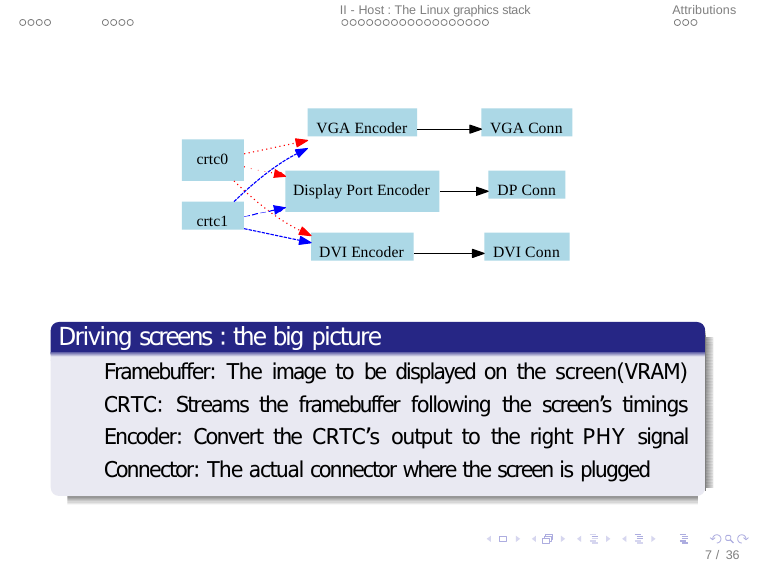

I - Hardware : Anatomy of a GPU
II - Host : The Linux graphics stack
Attributions

Driving screens
VGA Encoder
VGA Conn

crtc0

DP Conn
Display Port Encoder

crtc1

DVI Encoder
DVI Conn

Driving screens : the big picture
Framebuffer: The image to be displayed on the screen(VRAM)  CRTC: Streams the framebuffer following the screen’s timings  Encoder: Convert the CRTC’s output to the right PHY signal  Connector: The actual connector where the screen is plugged

7 / 36